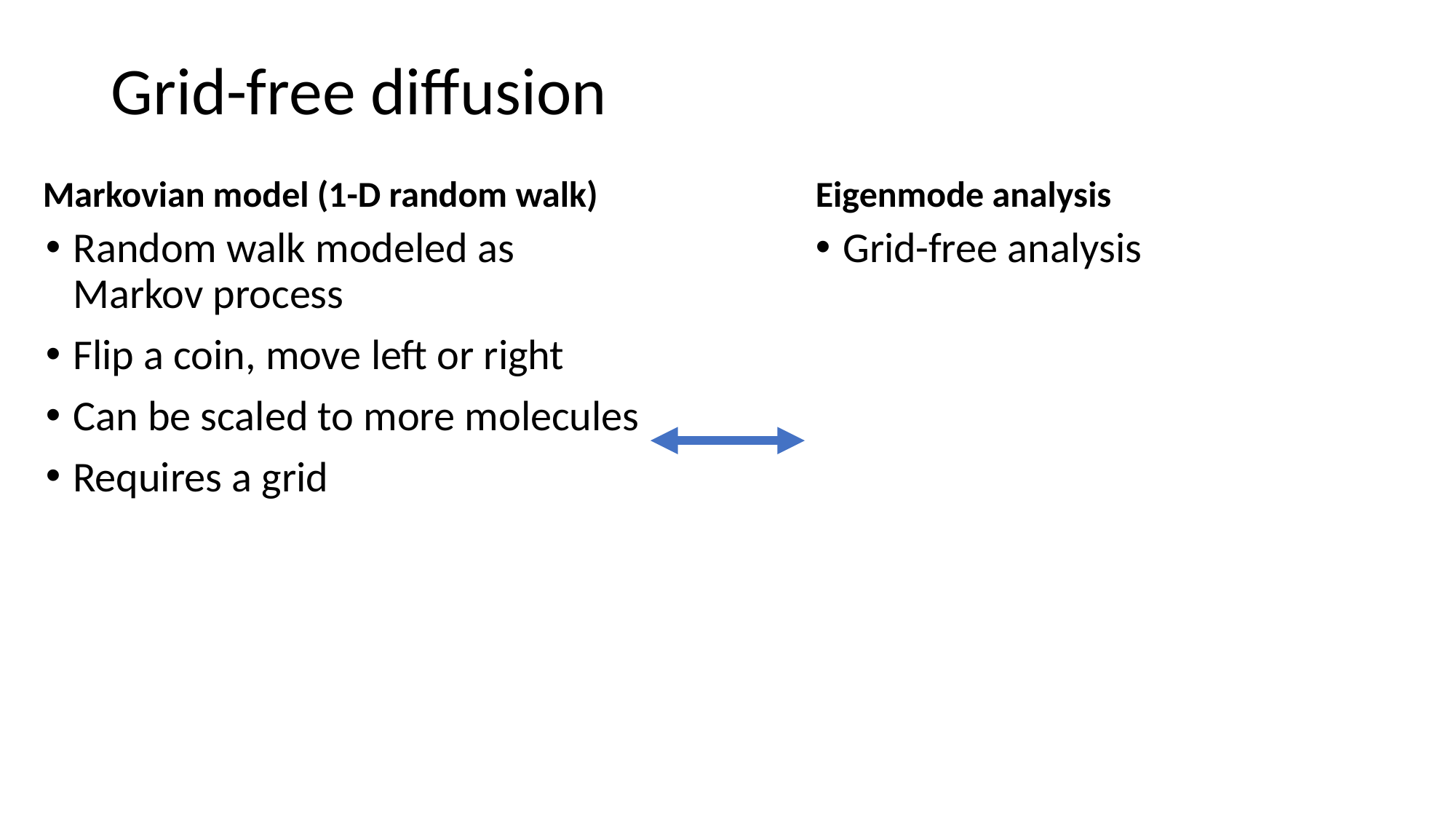

# Grid-free diffusion
Markovian model (1-D random walk)
Eigenmode analysis
Random walk modeled as Markov process
Flip a coin, move left or right
Can be scaled to more molecules
Requires a grid
Grid-free analysis